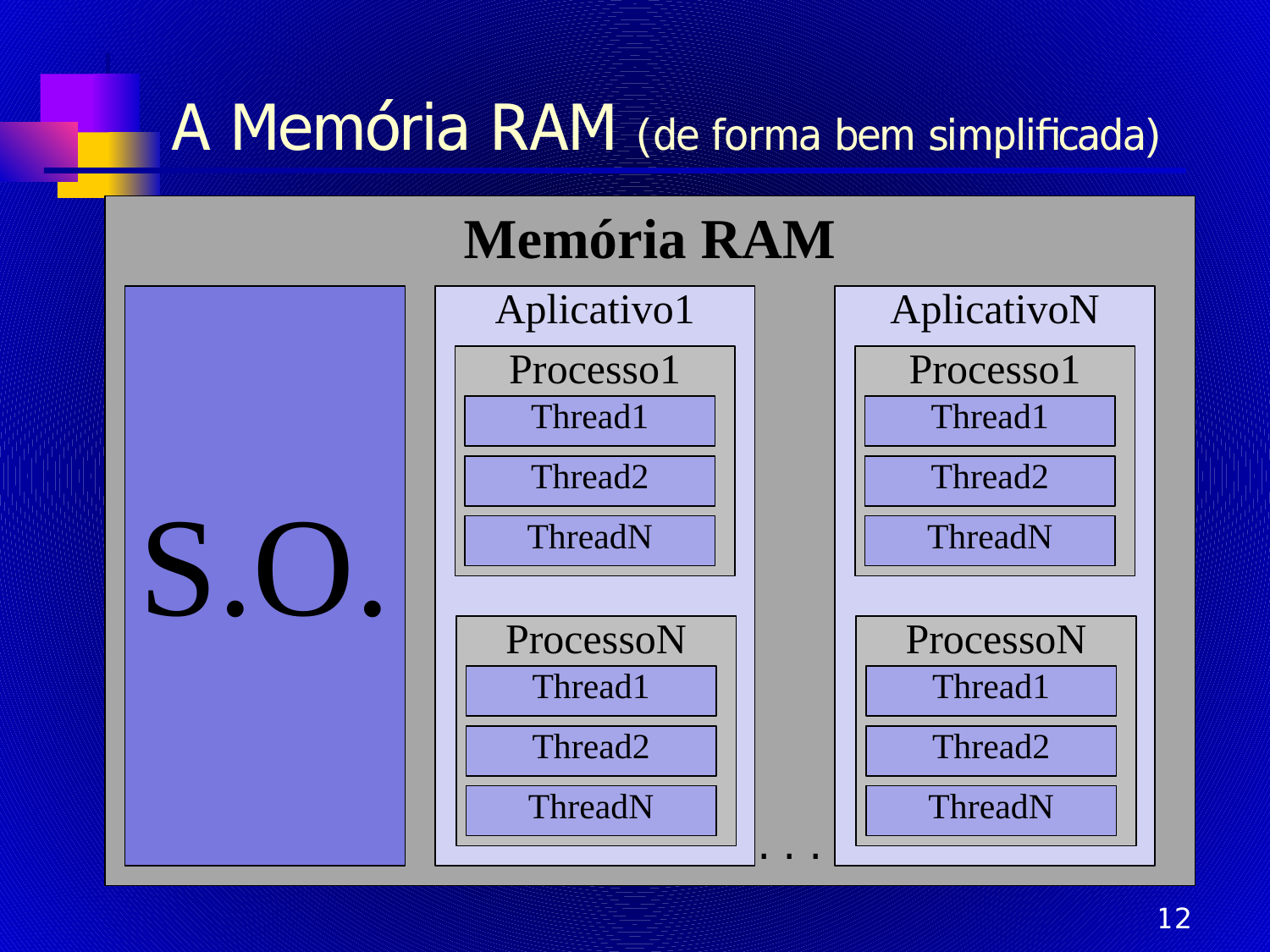

# A Memória RAM (de forma bem simplificada)
Memória RAM
S.O.
Aplicativo1
Processo1
Thread1
Thread2
ThreadN
ProcessoN
Thread1
Thread2
ThreadN
AplicativoN
Processo1
Thread1
Thread2
ThreadN
ProcessoN
Thread1
Thread2
ThreadN
. . .
12